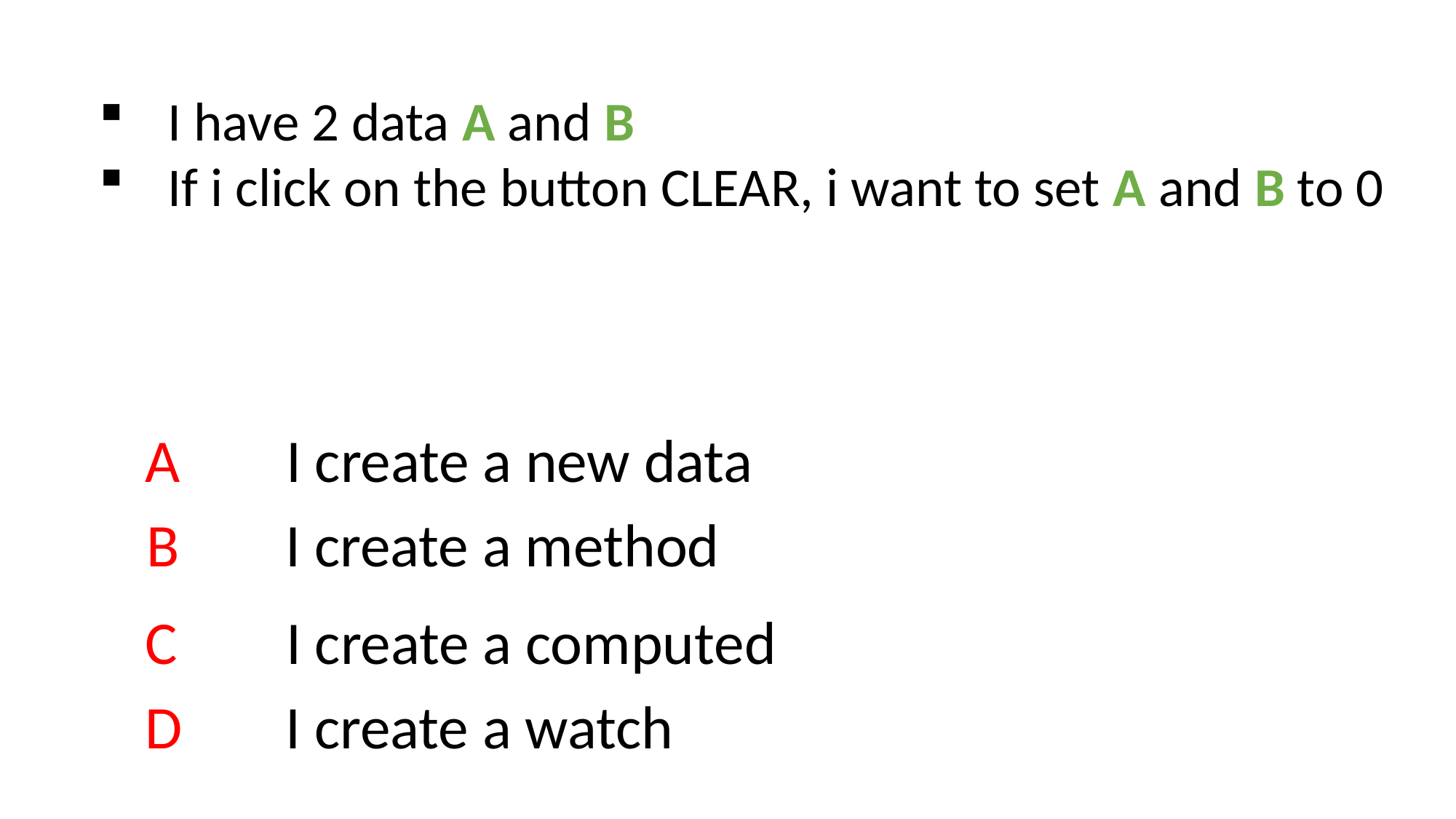

I have 2 data A and B
If i click on the button CLEAR, i want to set A and B to 0
A
I create a new data
B
I create a method
C
I create a computed
D
I create a watch